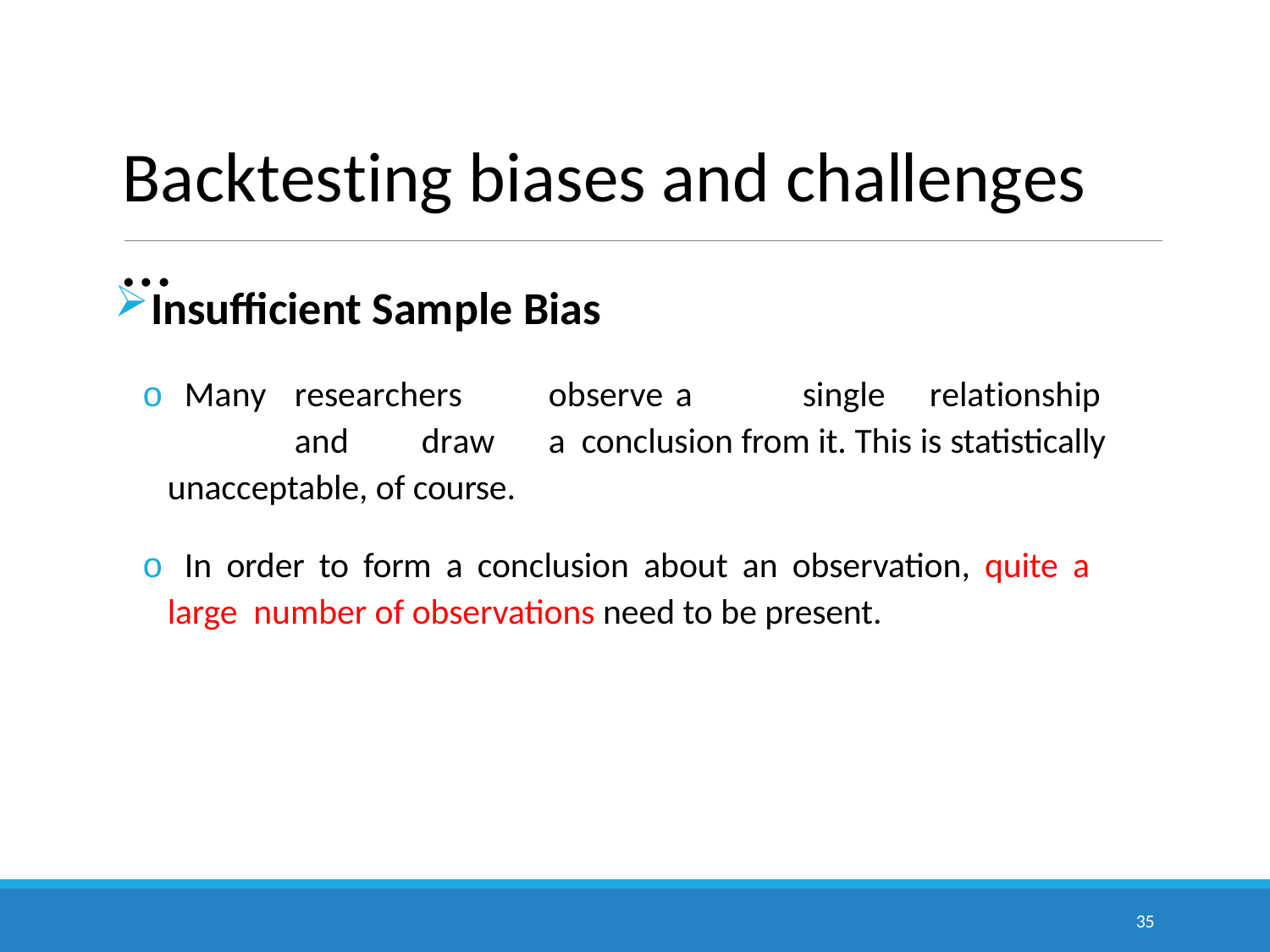

# Backtesting biases and challenges …
Insufficient Sample Bias
o Many	researchers	observe	a	single	relationship	and	draw	a  conclusion from it. This is statistically unacceptable, of course.

o In order to form a conclusion about an observation, quite a large  number of observations need to be present.
35